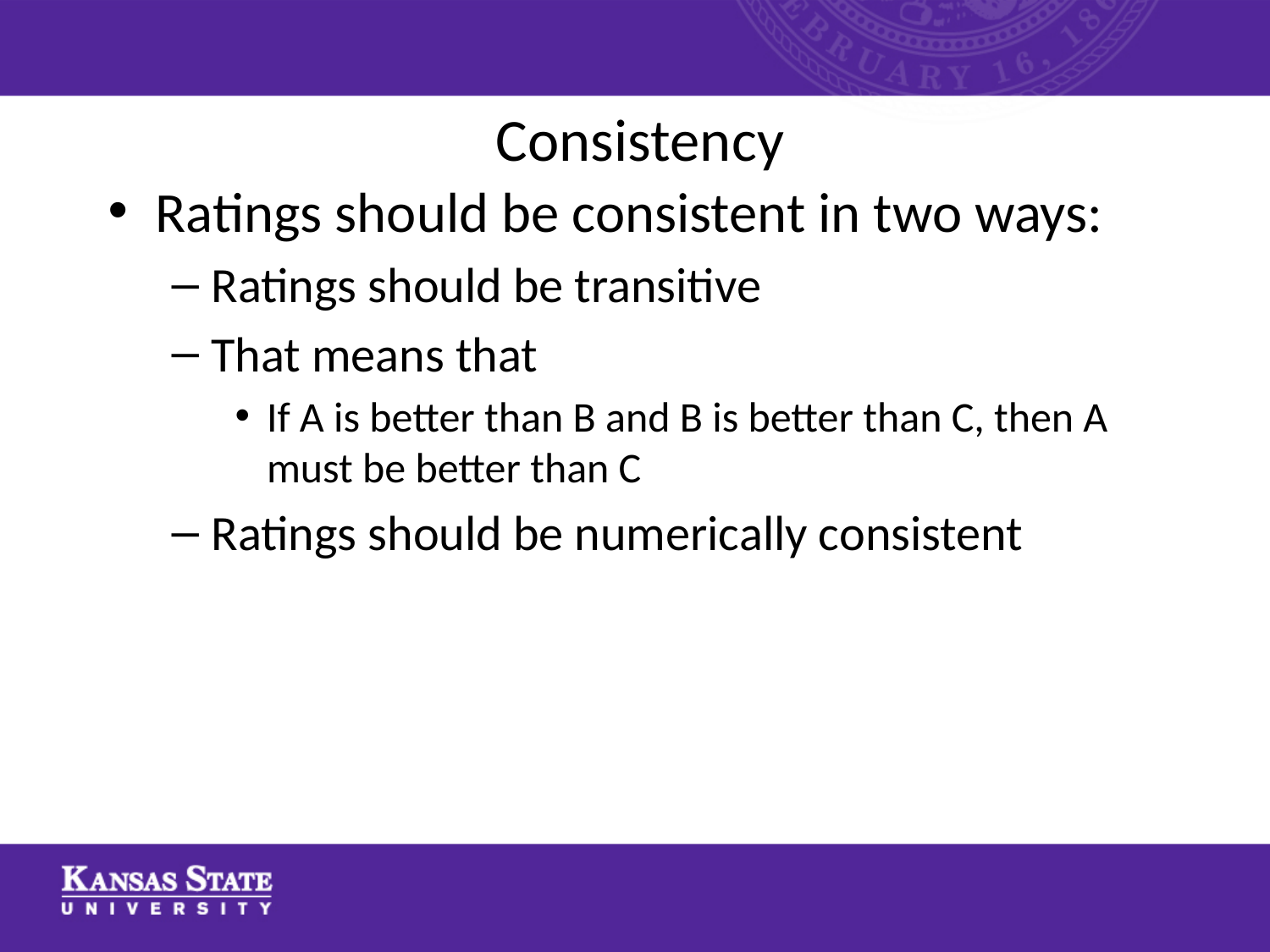

# Consistency
Ratings should be consistent in two ways:
Ratings should be transitive
That means that
If A is better than B and B is better than C, then A must be better than C
Ratings should be numerically consistent